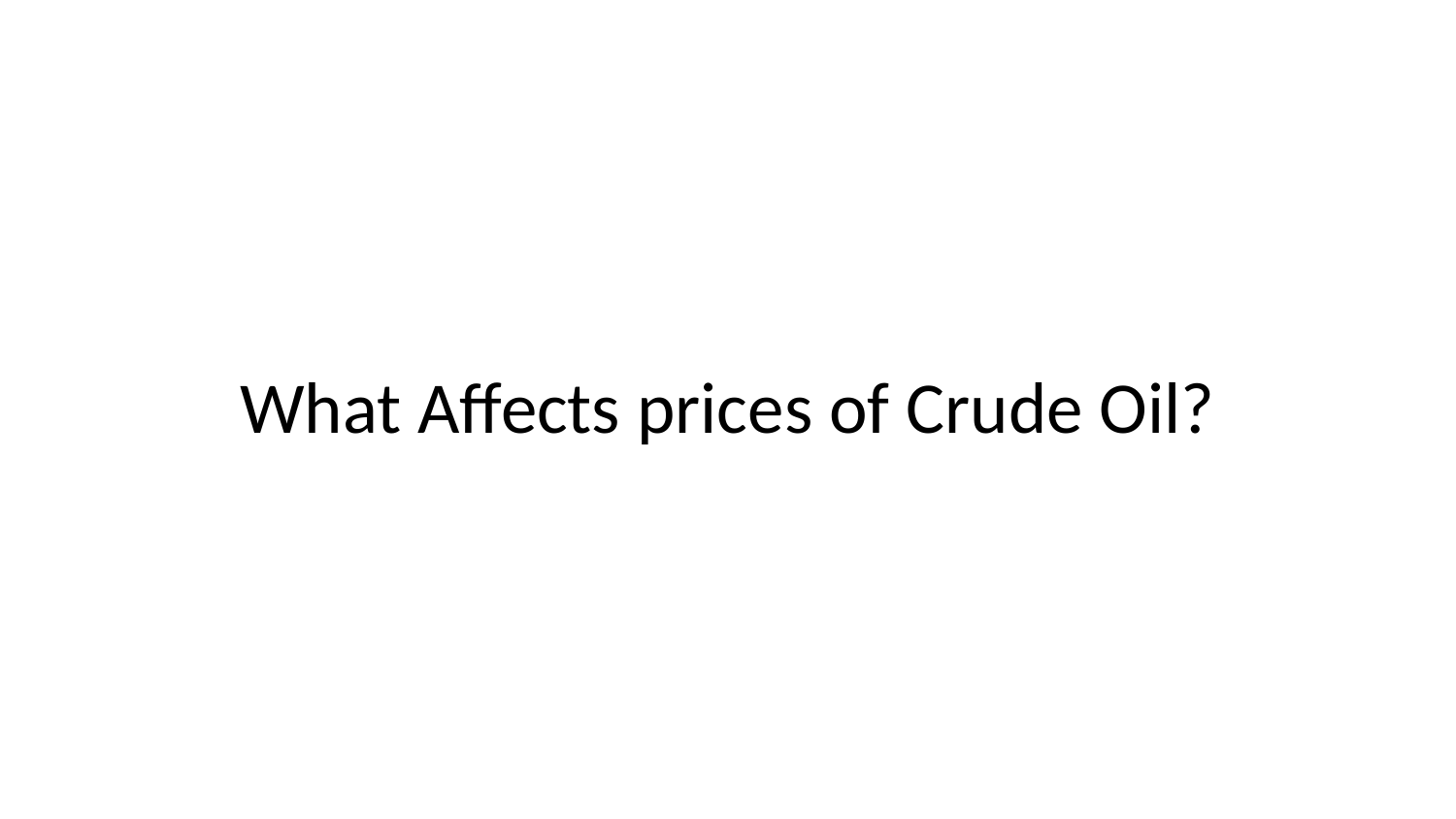

# What Affects prices of Crude Oil?